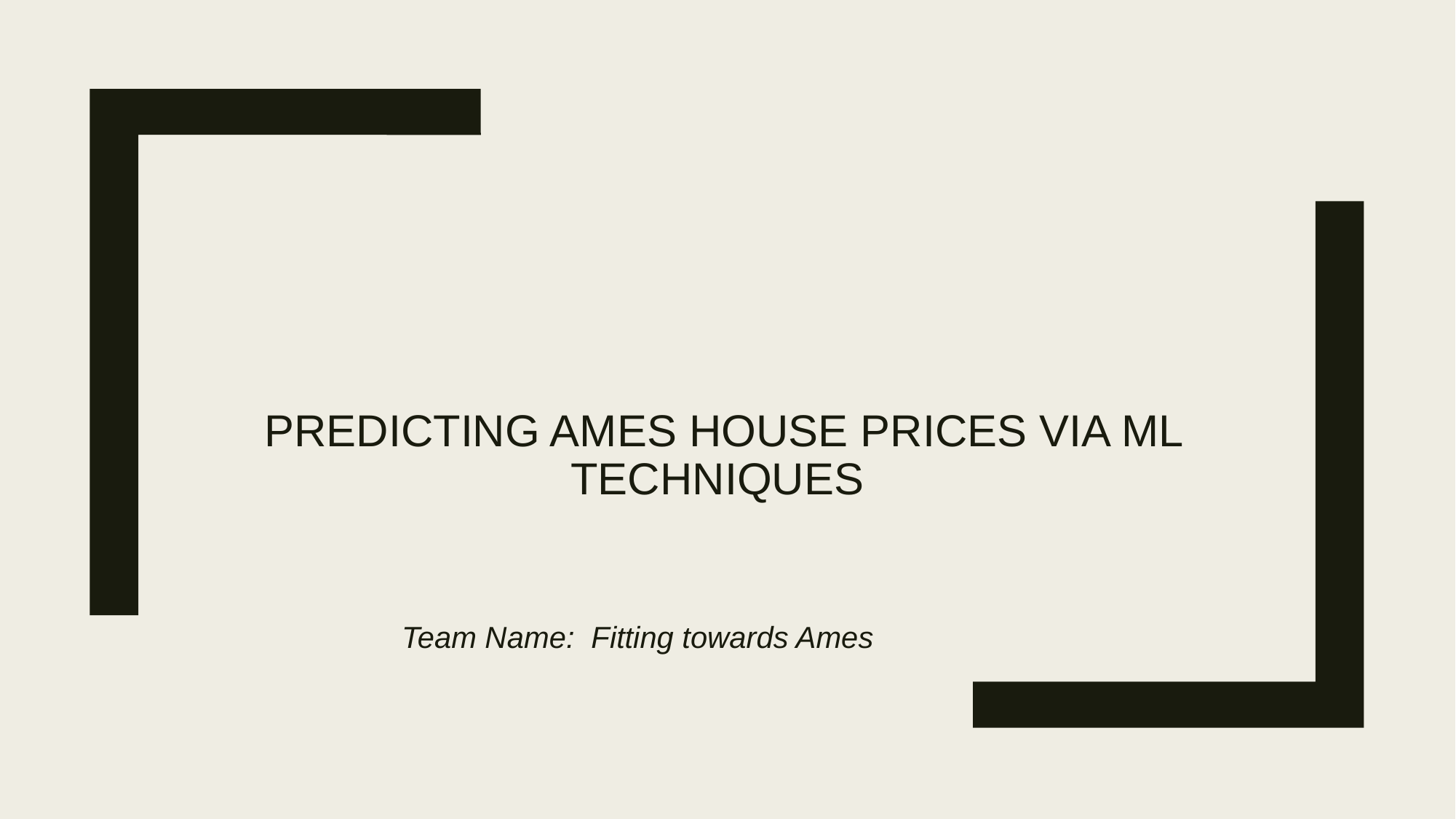

# Predicting Ames House Prices via ML Techniques
Team Name:  Fitting towards Ames